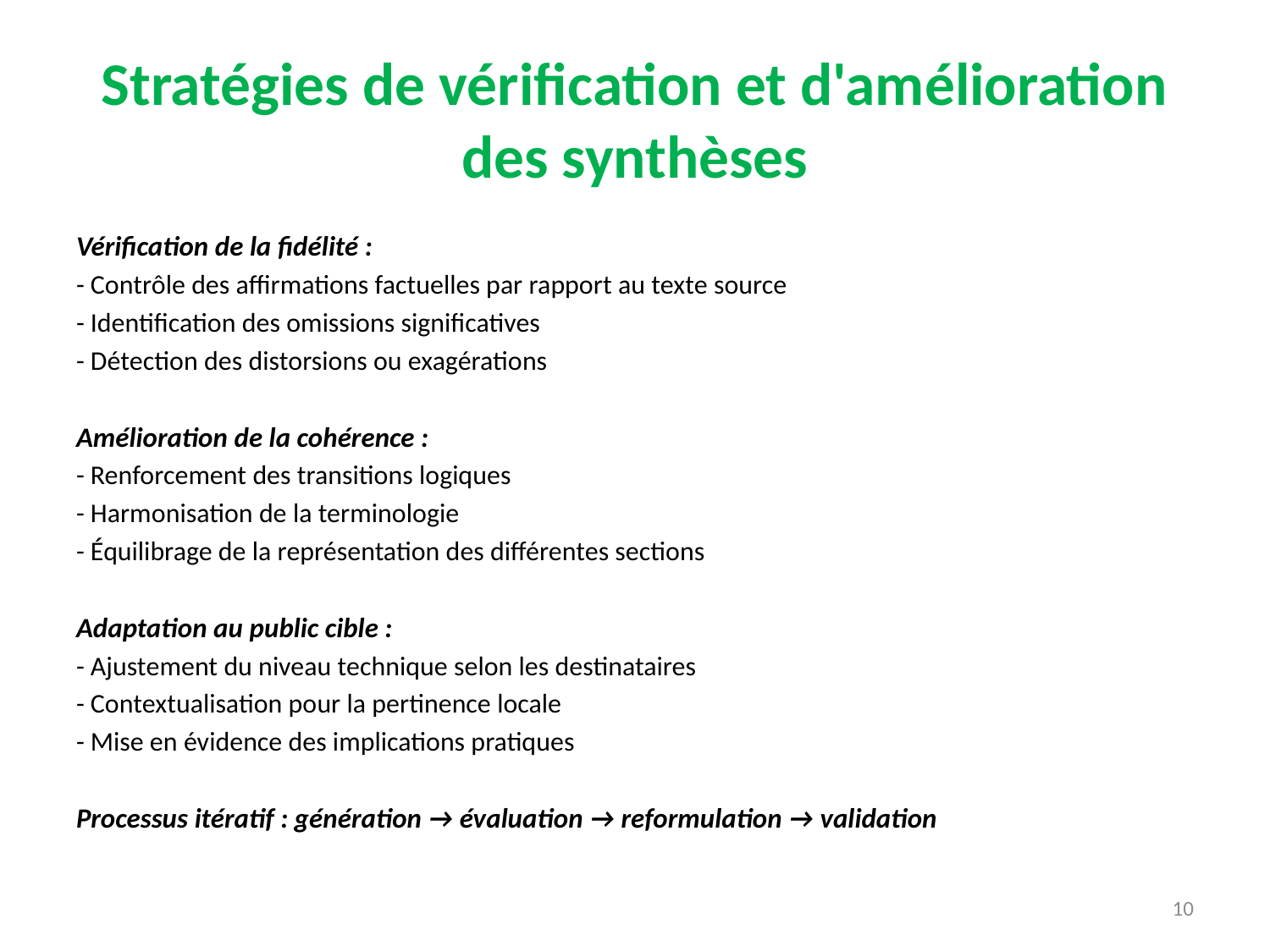

# Stratégies de vérification et d'amélioration des synthèses
Vérification de la fidélité :
- Contrôle des affirmations factuelles par rapport au texte source
- Identification des omissions significatives
- Détection des distorsions ou exagérations

Amélioration de la cohérence :
- Renforcement des transitions logiques
- Harmonisation de la terminologie
- Équilibrage de la représentation des différentes sections

Adaptation au public cible :
- Ajustement du niveau technique selon les destinataires
- Contextualisation pour la pertinence locale
- Mise en évidence des implications pratiques

Processus itératif : génération → évaluation → reformulation → validation
10